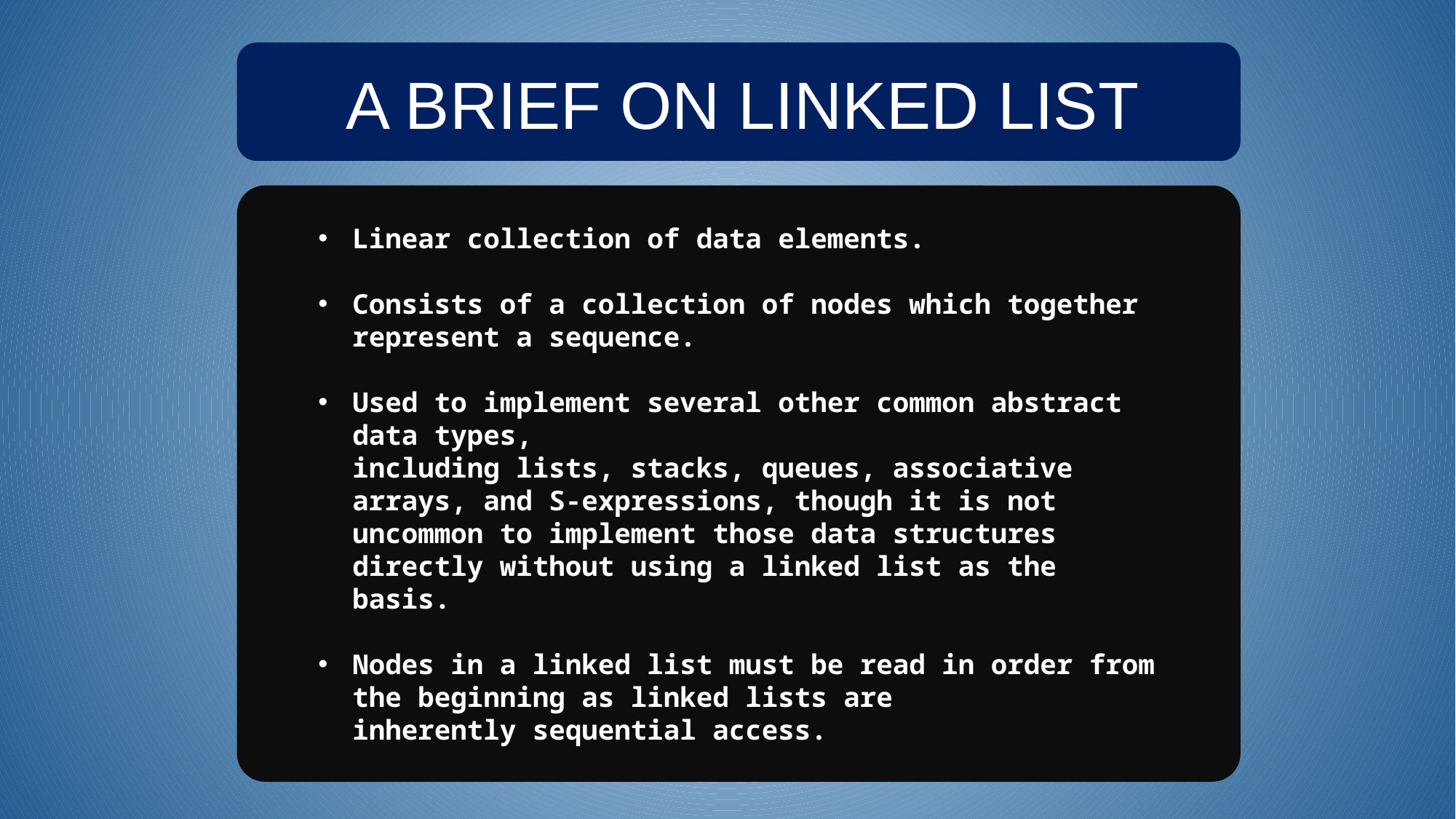

A BRIEF ON LINKED LIST

Linear collection of data elements.

Consists of a collection of nodes which together represent a sequence.

Used to implement several other common abstract data types, including lists, stacks, queues, associative arrays, and S-expressions, though it is not uncommon to implement those data structures directly without using a linked list as the basis.

Nodes in a linked list must be read in order from the beginning as linked lists are inherently sequential access.